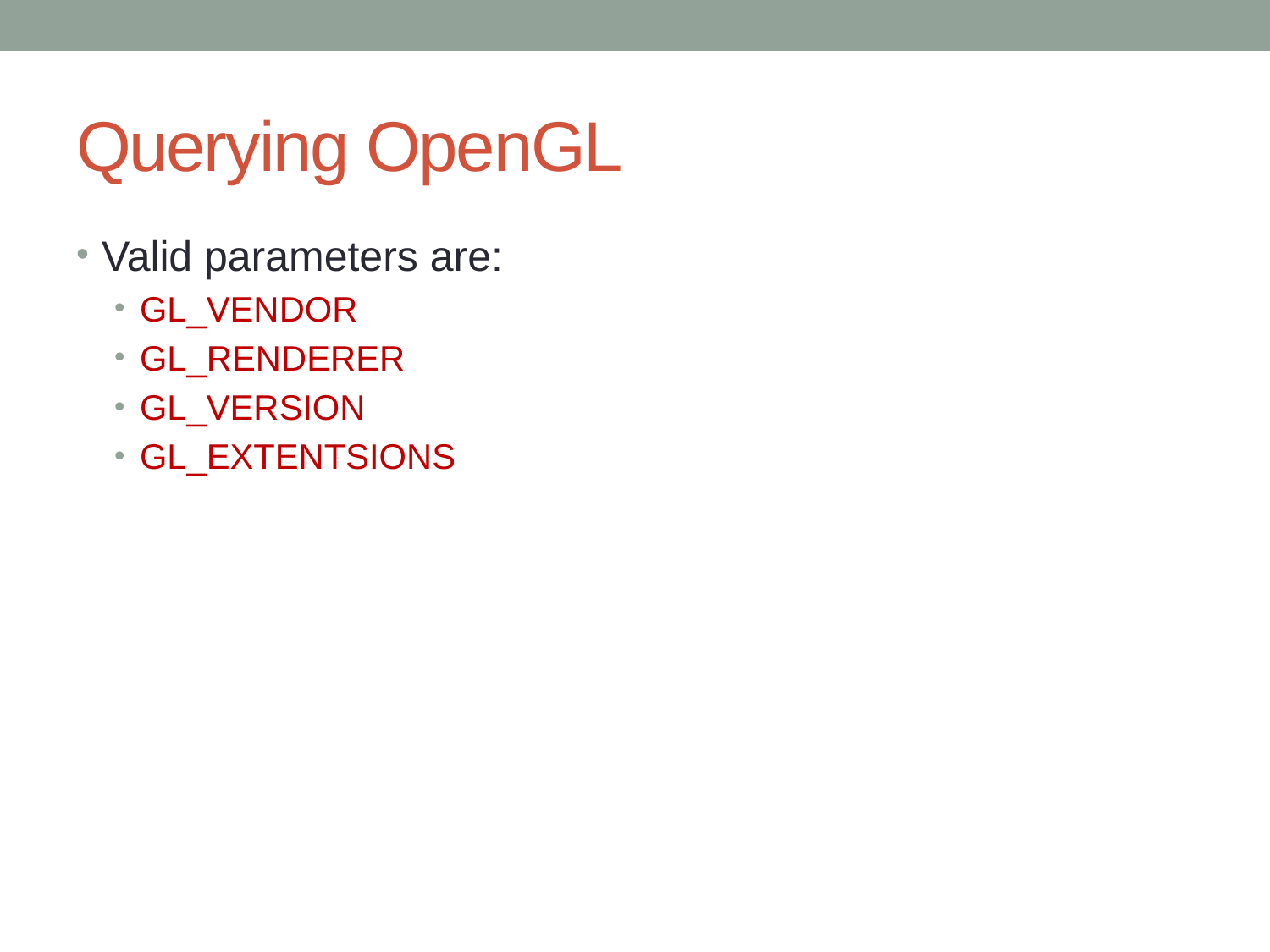

# Querying OpenGL
Valid parameters are:
GL_VENDOR
GL_RENDERER
GL_VERSION
GL_EXTENTSIONS